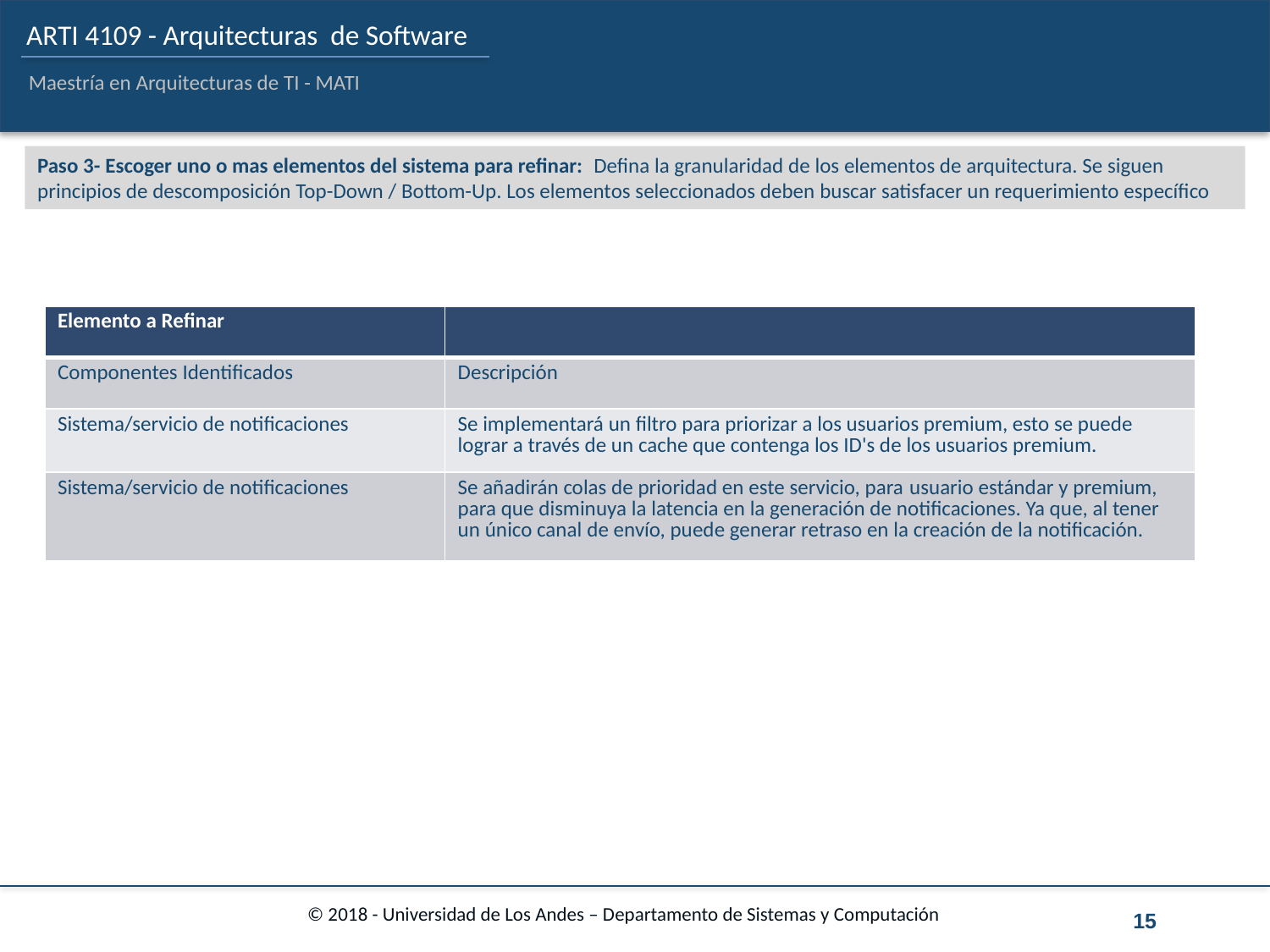

Paso 3- Escoger uno o mas elementos del sistema para refinar:  Defina la granularidad de los elementos de arquitectura. Se siguen principios de descomposición Top-Down / Bottom-Up. Los elementos seleccionados deben buscar satisfacer un requerimiento específico
| Elemento a Refinar |  |
| --- | --- |
| Componentes Identificados | Descripción |
| Sistema/servicio de notificaciones | Se implementará un filtro para priorizar a los usuarios premium, esto se puede lograr a través de un cache que contenga los ID's de los usuarios premium. |
| Sistema/servicio de notificaciones | Se añadirán colas de prioridad en este servicio, para usuario estándar y premium,  para que disminuya la latencia en la generación de notificaciones. Ya que, al tener un único canal de envío, puede generar retraso en la creación de la notificación. |
15
© 2018 - Universidad de Los Andes – Departamento de Sistemas y Computación